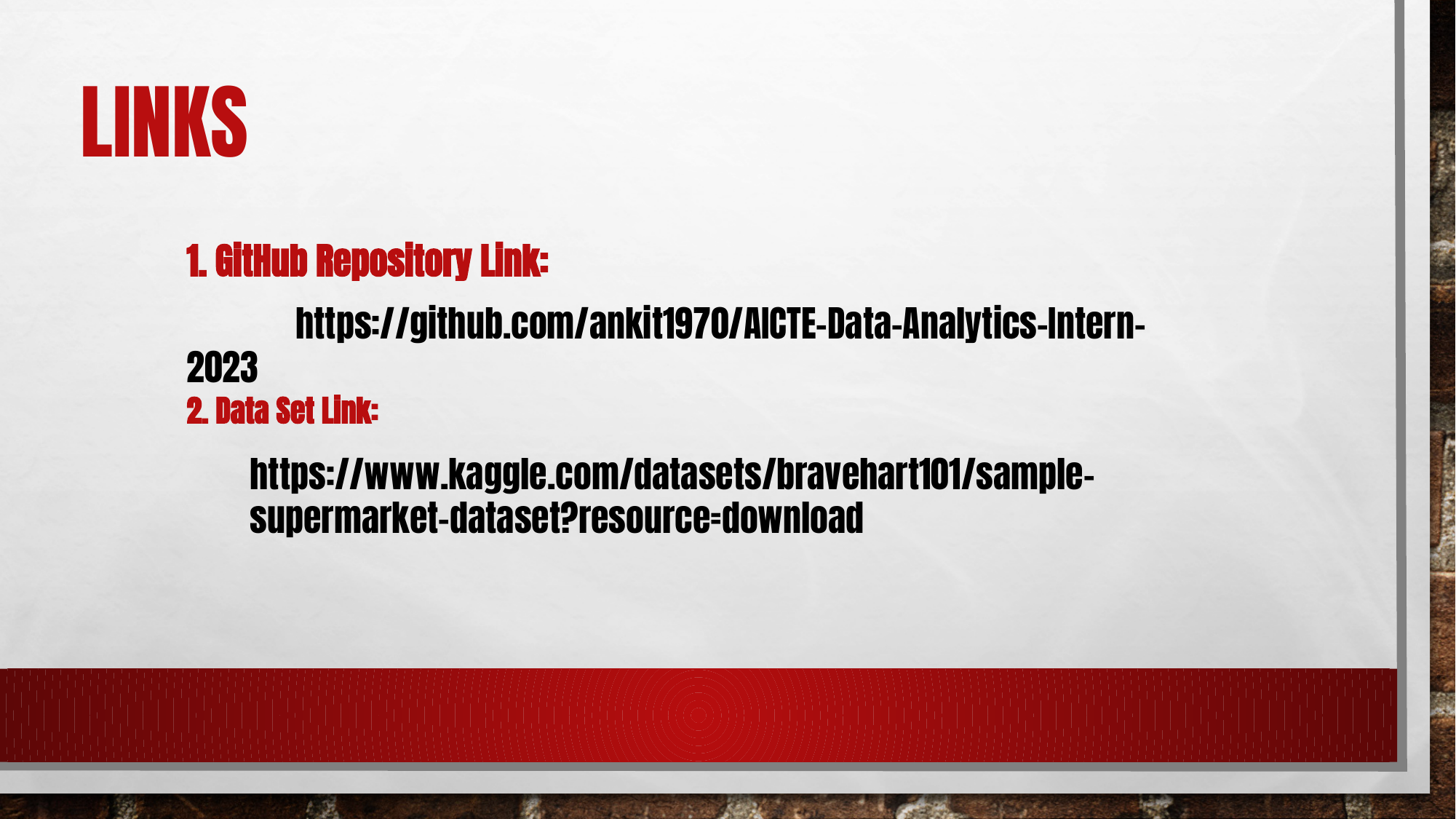

# links
1. GitHub Repository Link:
	https://github.com/ankit1970/AICTE-Data-Analytics-Intern-2023
2. Data Set Link:
https://www.kaggle.com/datasets/bravehart101/sample-supermarket-dataset?resource=download